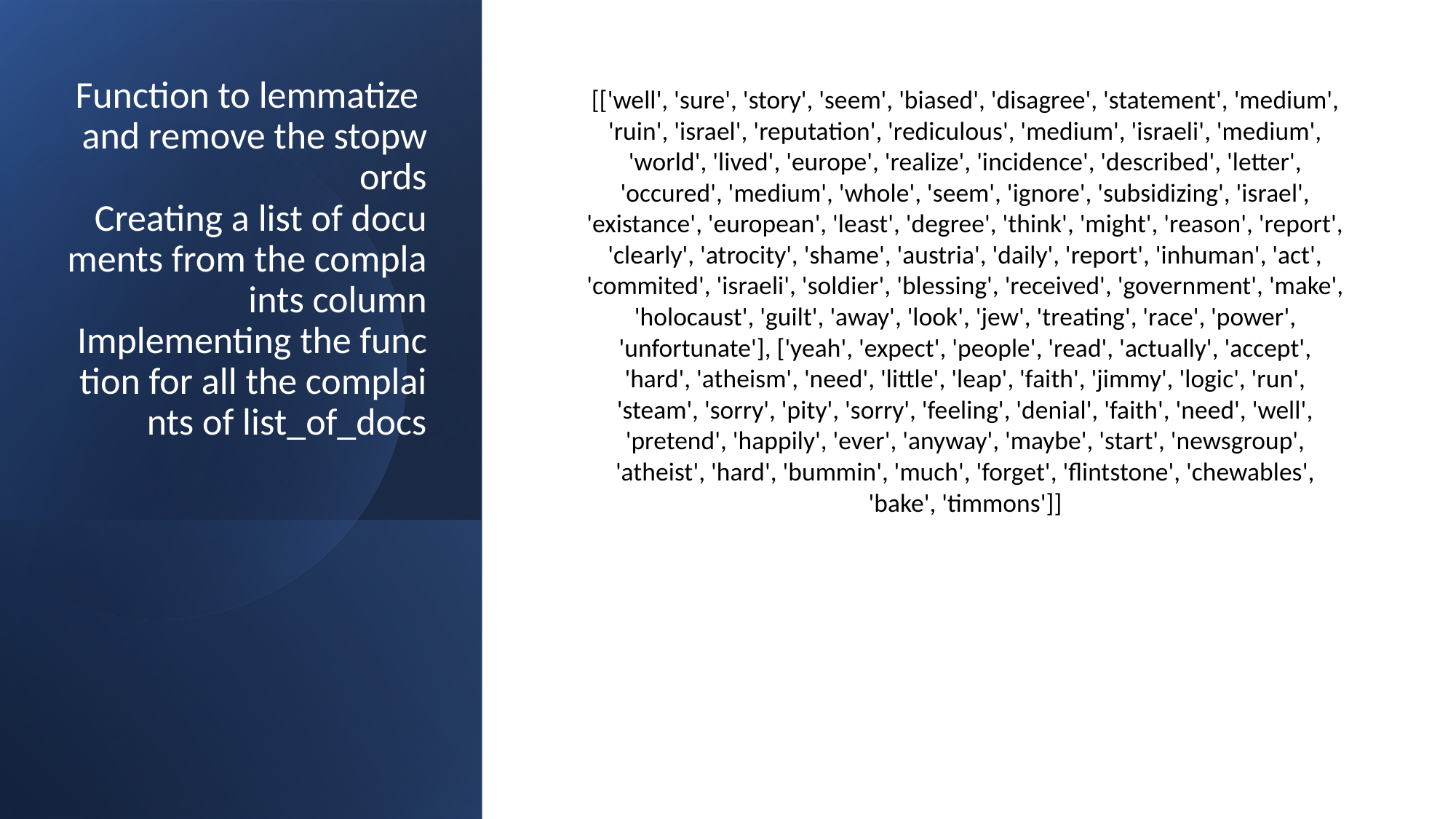

# Function to lemmatize and remove the stopwords
Creating a list of documents from the complaints column
Implementing the function for all the complaints of list_of_docs

[['well', 'sure', 'story', 'seem', 'biased', 'disagree', 'statement', 'medium', 'ruin', 'israel', 'reputation', 'rediculous', 'medium', 'israeli', 'medium', 'world', 'lived', 'europe', 'realize', 'incidence', 'described', 'letter', 'occured', 'medium', 'whole', 'seem', 'ignore', 'subsidizing', 'israel', 'existance', 'european', 'least', 'degree', 'think', 'might', 'reason', 'report', 'clearly', 'atrocity', 'shame', 'austria', 'daily', 'report', 'inhuman', 'act', 'commited', 'israeli', 'soldier', 'blessing', 'received', 'government', 'make', 'holocaust', 'guilt', 'away', 'look', 'jew', 'treating', 'race', 'power', 'unfortunate'], ['yeah', 'expect', 'people', 'read', 'actually', 'accept', 'hard', 'atheism', 'need', 'little', 'leap', 'faith', 'jimmy', 'logic', 'run', 'steam', 'sorry', 'pity', 'sorry', 'feeling', 'denial', 'faith', 'need', 'well', 'pretend', 'happily', 'ever', 'anyway', 'maybe', 'start', 'newsgroup', 'atheist', 'hard', 'bummin', 'much', 'forget', 'flintstone', 'chewables', 'bake', 'timmons']]